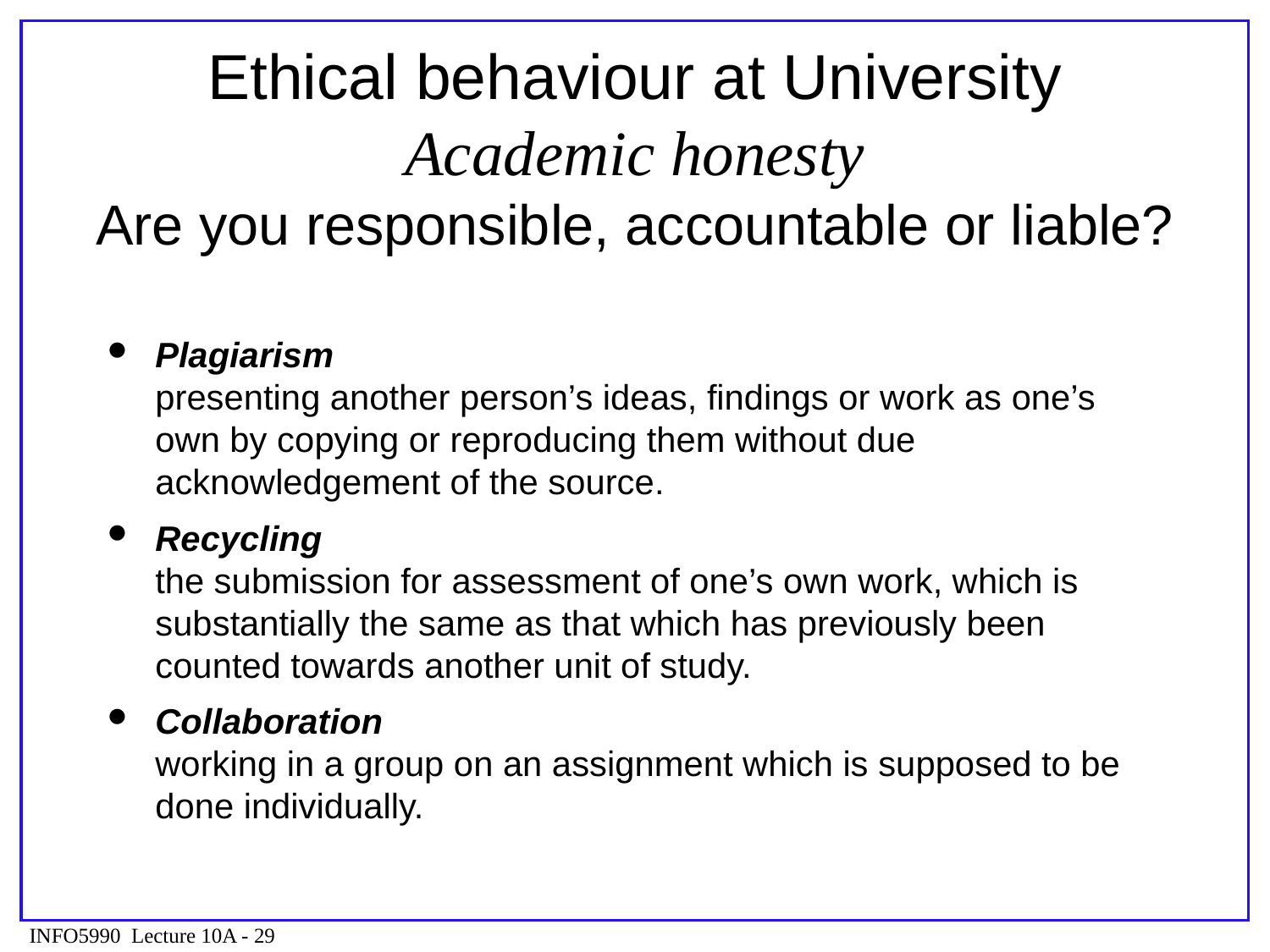

# Ethical behaviour at University Academic honesty Are you responsible, accountable or liable?
Plagiarism
presenting another person’s ideas, findings or work as one’s own by copying or reproducing them without due acknowledgement of the source.
Recycling
the submission for assessment of one’s own work, which is substantially the same as that which has previously been counted towards another unit of study.
Collaboration
working in a group on an assignment which is supposed to be done individually.